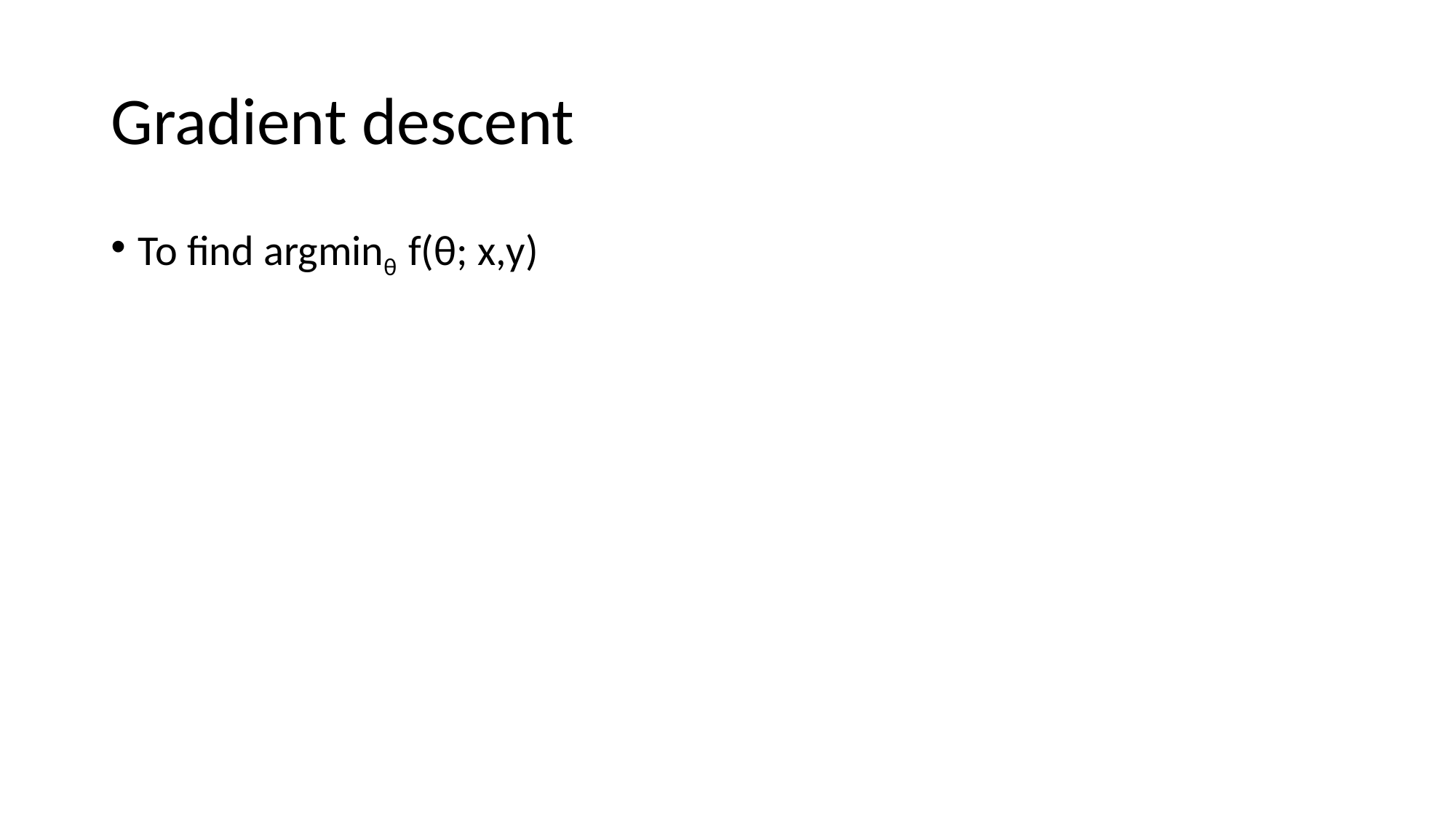

# Gradient descent
To find argminθ  f(θ; x,y)